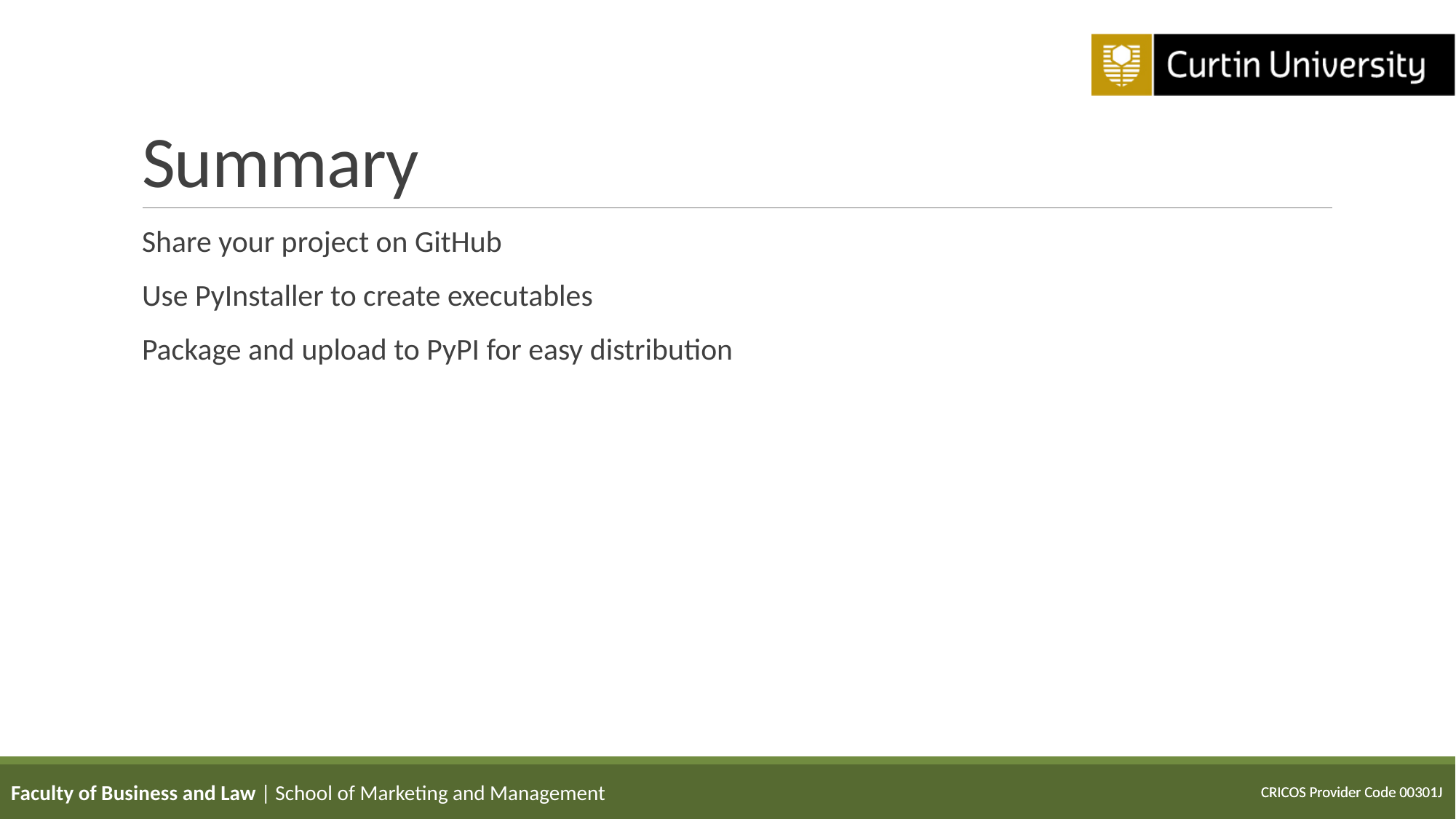

# Summary
Share your project on GitHub
Use PyInstaller to create executables
Package and upload to PyPI for easy distribution
Faculty of Business and Law | School of Marketing and Management